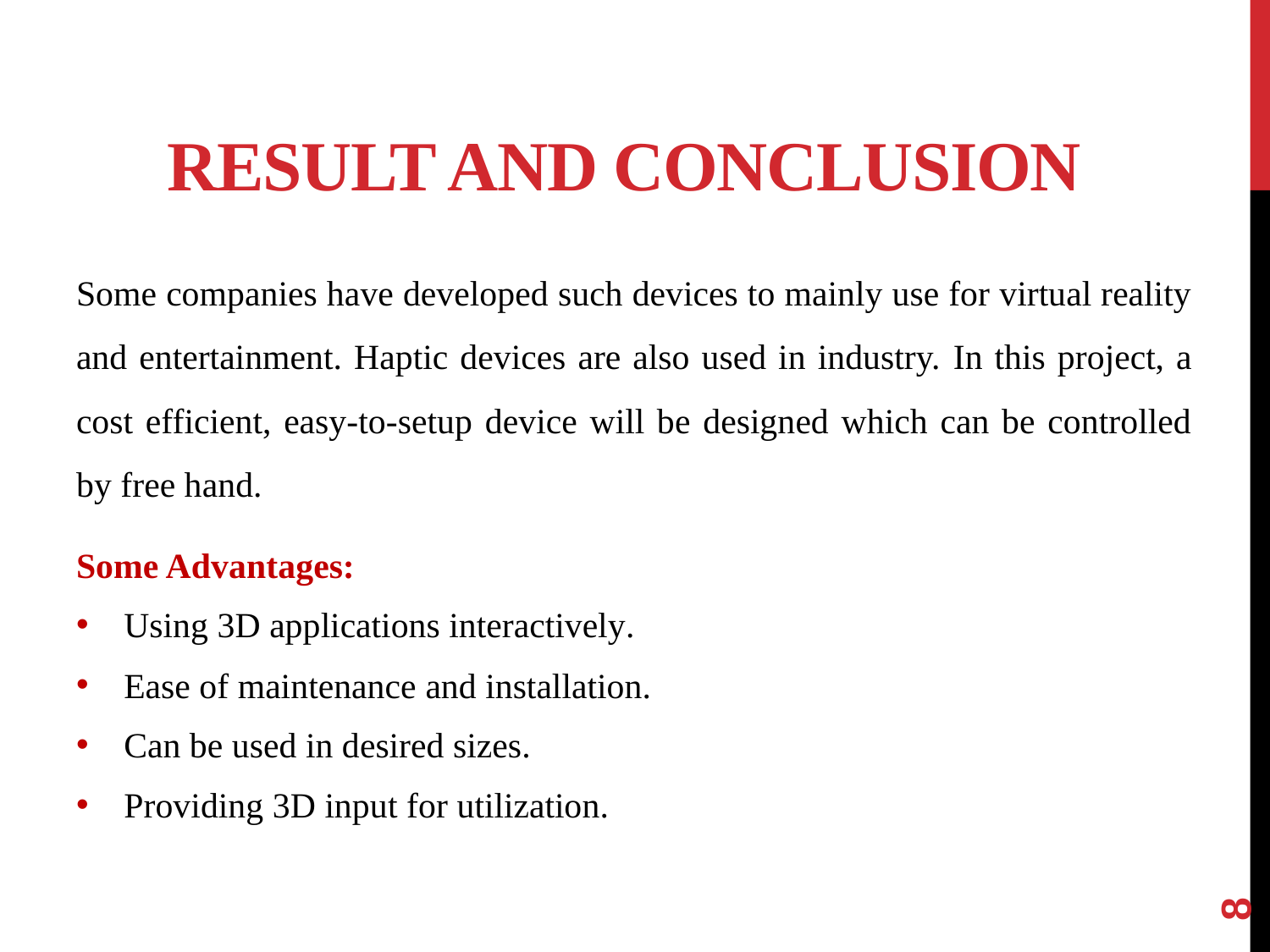

# Result and ConclusIon
Some companies have developed such devices to mainly use for virtual reality and entertainment. Haptic devices are also used in industry. In this project, a cost efficient, easy-to-setup device will be designed which can be controlled by free hand.
Some Advantages:
Using 3D applications interactively.
Ease of maintenance and installation.
Can be used in desired sizes.
Providing 3D input for utilization.

8